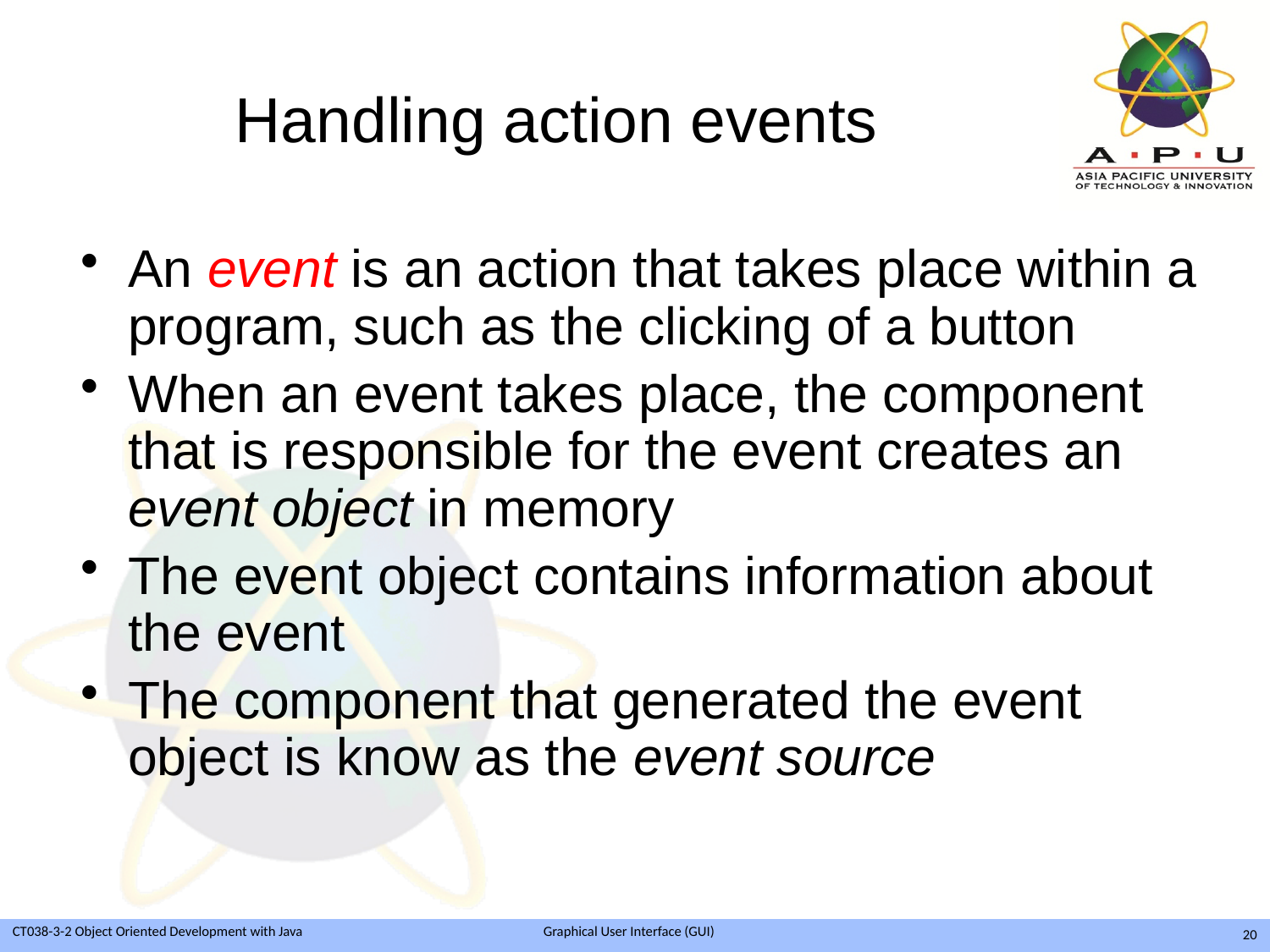

# Handling action events
An event is an action that takes place within a program, such as the clicking of a button
When an event takes place, the component that is responsible for the event creates an event object in memory
The event object contains information about the event
The component that generated the event object is know as the event source

20